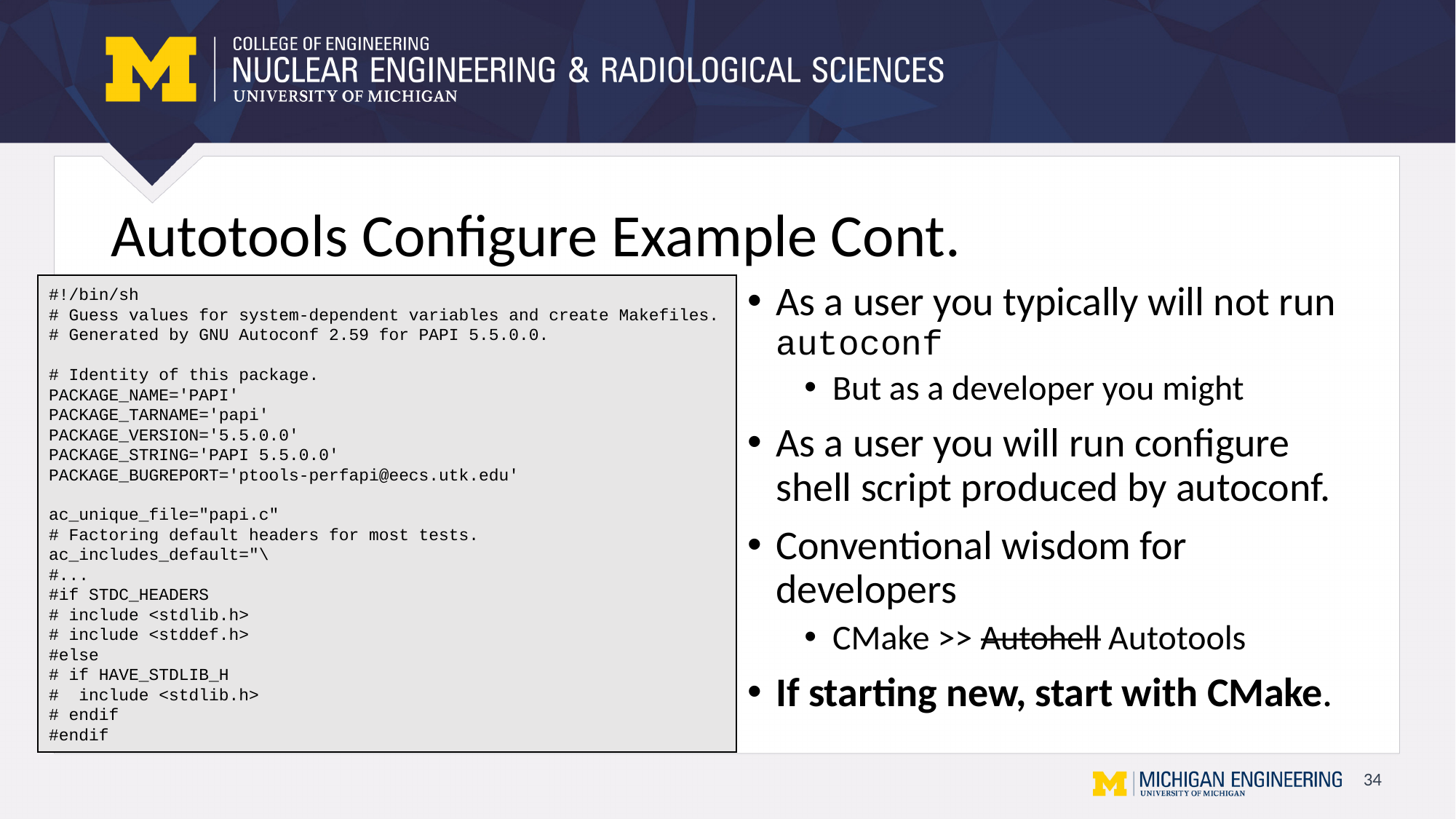

# Autotools Configure Example Cont.
#!/bin/sh
# Guess values for system-dependent variables and create Makefiles.
# Generated by GNU Autoconf 2.59 for PAPI 5.5.0.0.

# Identity of this package.
PACKAGE_NAME='PAPI'
PACKAGE_TARNAME='papi'
PACKAGE_VERSION='5.5.0.0'
PACKAGE_STRING='PAPI 5.5.0.0'
PACKAGE_BUGREPORT='ptools-perfapi@eecs.utk.edu'

ac_unique_file="papi.c"
# Factoring default headers for most tests.
ac_includes_default="\
#...
#if STDC_HEADERS
# include <stdlib.h>
# include <stddef.h>
#else
# if HAVE_STDLIB_H
#  include <stdlib.h>
# endif
#endif
As a user you typically will not run autoconf
But as a developer you might
As a user you will run configure shell script produced by autoconf.
Conventional wisdom for developers
CMake >> Autohell Autotools
If starting new, start with CMake.